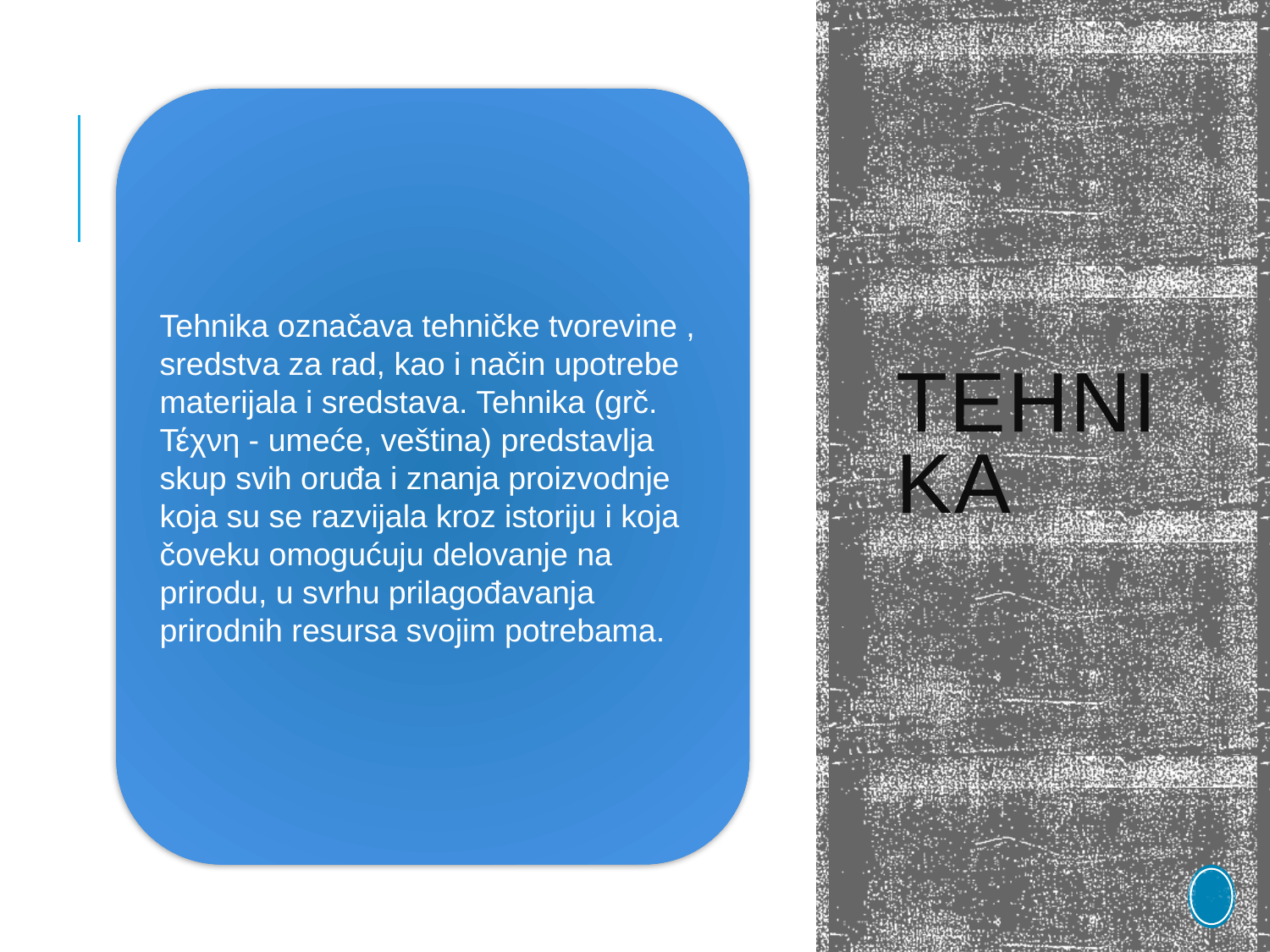

Tehnika označava tehničke tvorevine , sredstva za rad, kao i način upotrebe materijala i sredstava. Tehnika (grč. Τέχνη - umeće, veština) predstavlja skup svih oruđa i znanja proizvodnje koja su se razvijala kroz istoriju i koja čoveku omogućuju delovanje na prirodu, u svrhu prilagođavanja prirodnih resursa svojim potrebama.
# TEHNIKA